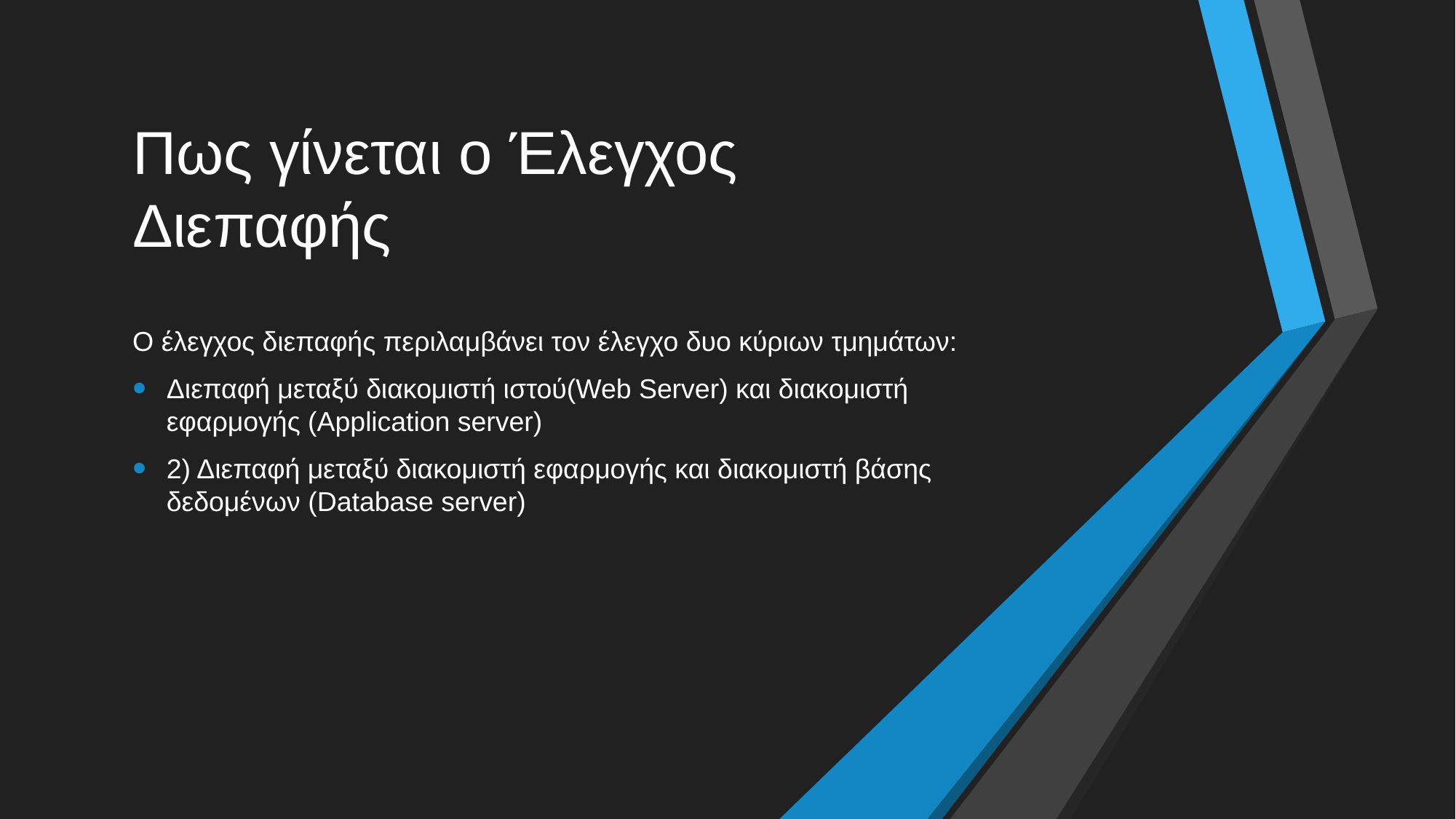

# Πως γίνεται ο Έλεγχος Διεπαφής
Ο έλεγχος διεπαφής περιλαμβάνει τον έλεγχο δυο κύριων τμημάτων:
Διεπαφή μεταξύ διακομιστή ιστού(Web Server) και διακομιστή εφαρμογής (Application server)
2) Διεπαφή μεταξύ διακομιστή εφαρμογής και διακομιστή βάσης δεδομένων (Database server)